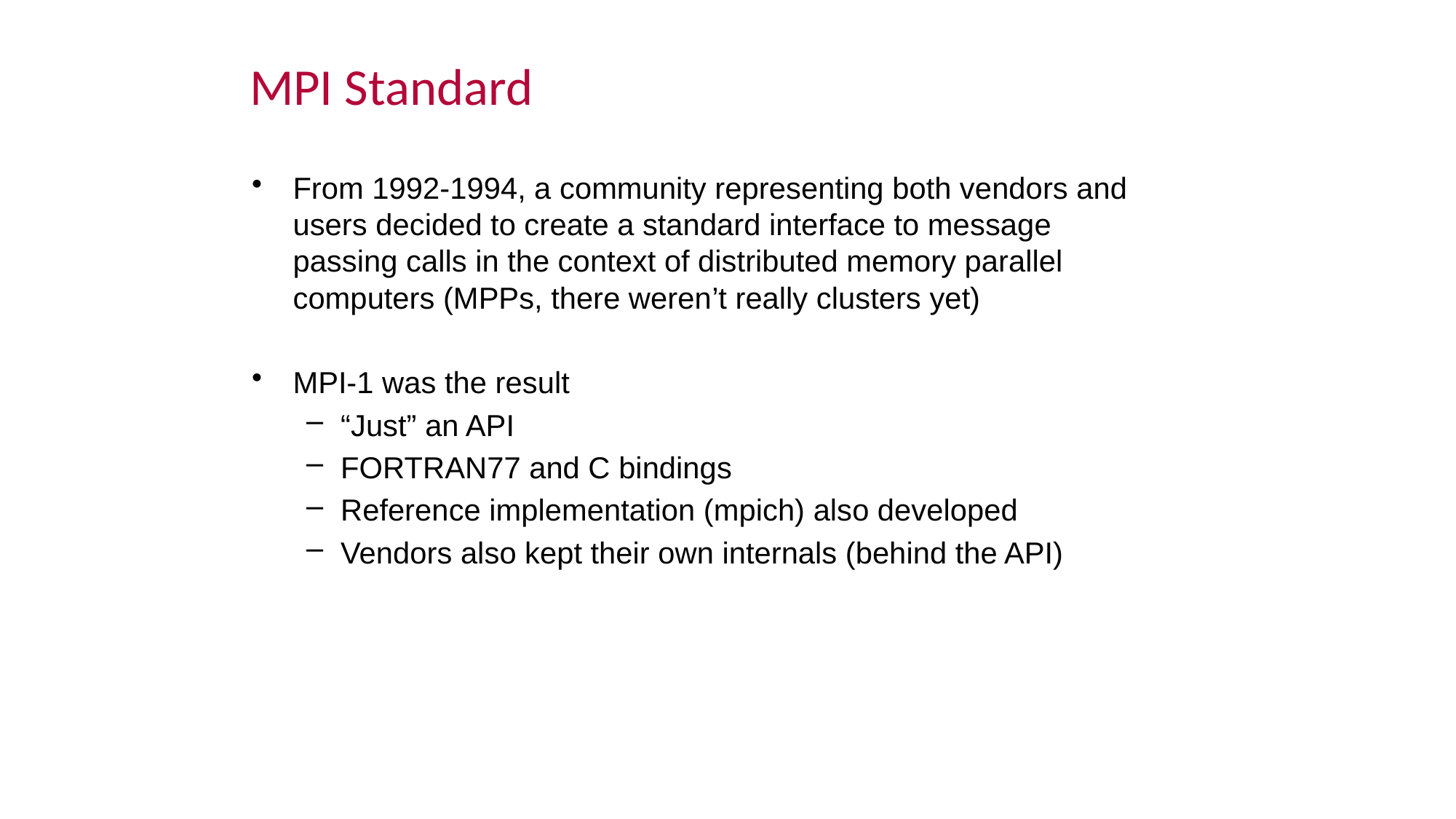

MPI Standard
From 1992-1994, a community representing both vendors and users decided to create a standard interface to message passing calls in the context of distributed memory parallel computers (MPPs, there weren’t really clusters yet)

MPI-1 was the result
“Just” an API
FORTRAN77 and C bindings
Reference implementation (mpich) also developed
Vendors also kept their own internals (behind the API)